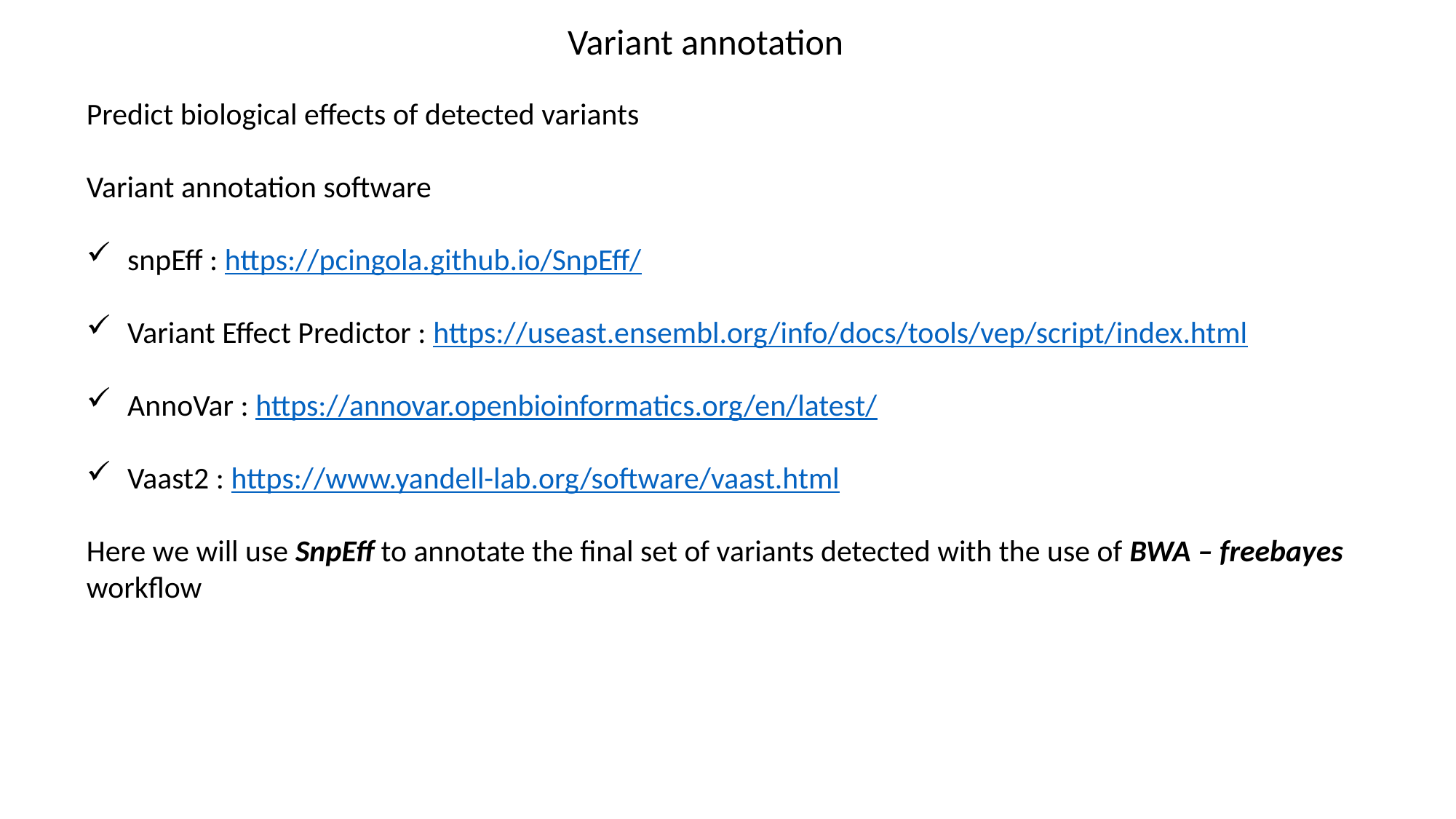

Variant annotation
Predict biological effects of detected variants

Variant annotation software

snpEff : https://pcingola.github.io/SnpEff/

Variant Effect Predictor : https://useast.ensembl.org/info/docs/tools/vep/script/index.html

AnnoVar : https://annovar.openbioinformatics.org/en/latest/

Vaast2 : https://www.yandell-lab.org/software/vaast.html

Here we will use SnpEff to annotate the final set of variants detected with the use of BWA – freebayes workflow